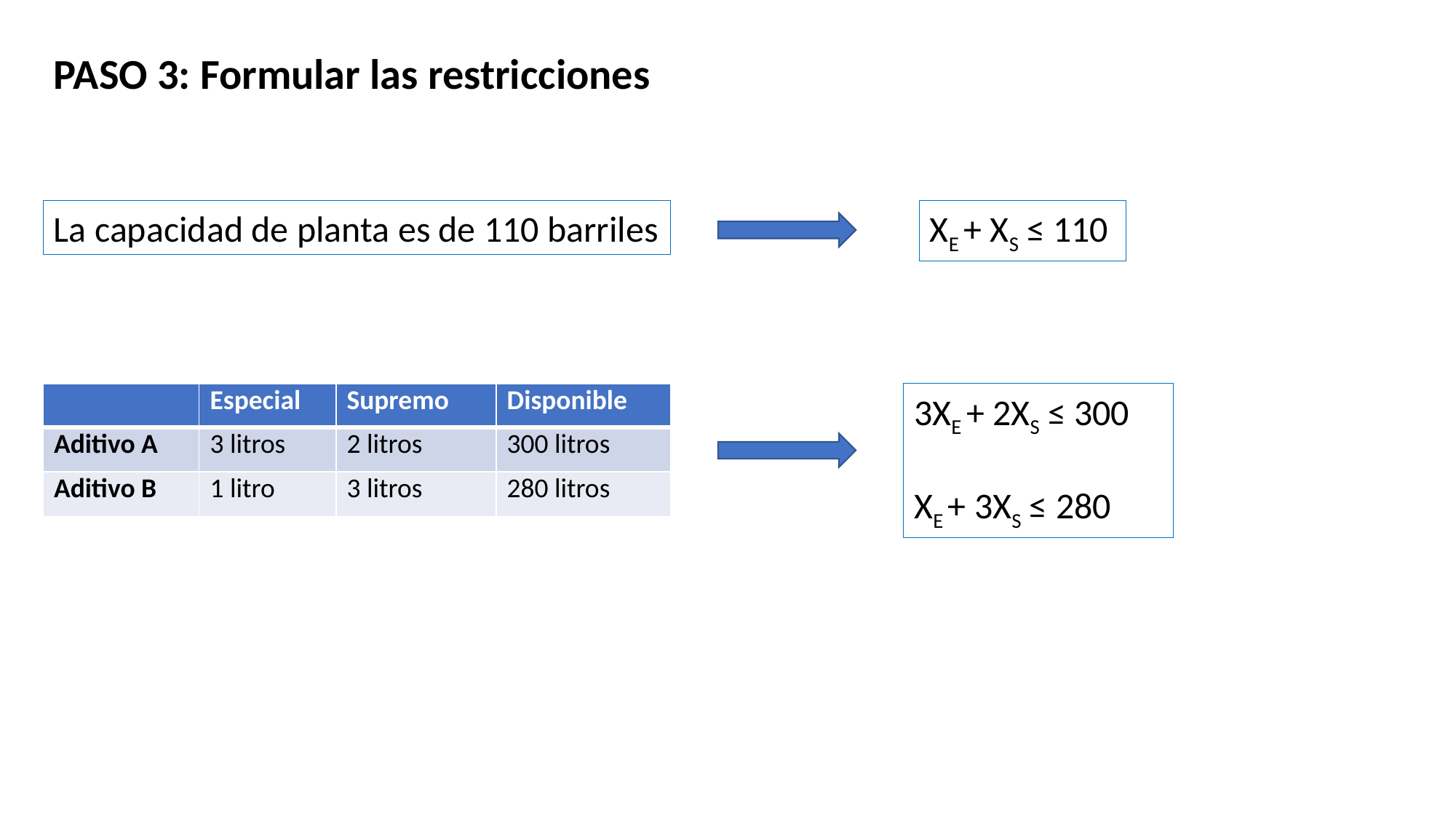

PASO 3: Formular las restricciones
La capacidad de planta es de 110 barriles
XE + XS ≤ 110

|  | Especial | Supremo | Disponible |
| --- | --- | --- | --- |
| Aditivo A | 3 litros | 2 litros | 300 litros |
| Aditivo B | 1 litro | 3 litros | 280 litros |
3XE + 2XS ≤ 300

XE + 3XS ≤ 280